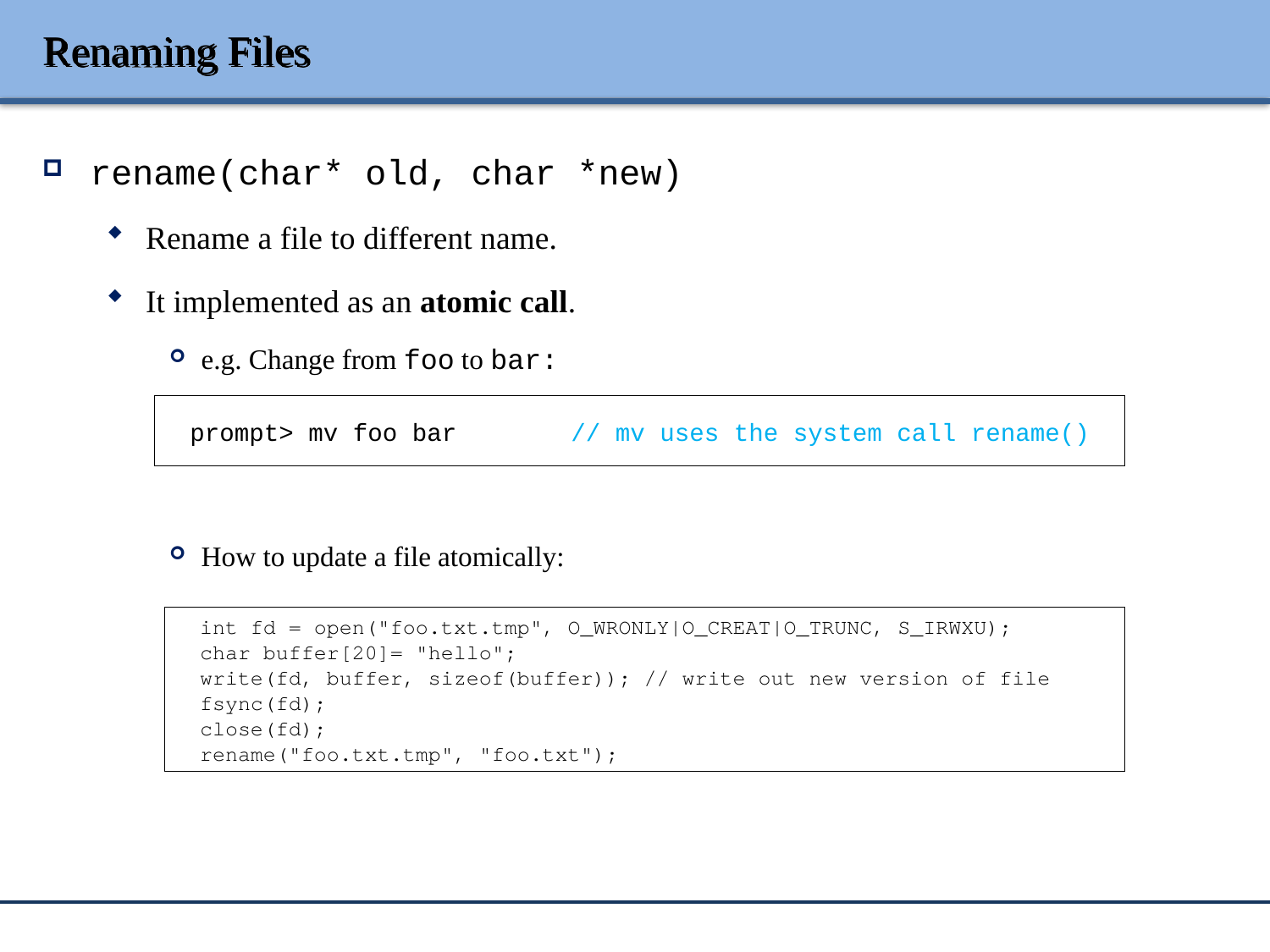

# Renaming Files
rename(char* old, char *new)
Rename a file to different name.
It implemented as an atomic call.
e.g. Change from foo to bar:

How to update a file atomically:

prompt> mv foo bar	// mv uses the system call rename()
int fd = open("foo.txt.tmp", O_WRONLY|O_CREAT|O_TRUNC, S_IRWXU);
char buffer[20]= "hello";
write(fd, buffer, sizeof(buffer)); // write out new version of file
fsync(fd);
close(fd);
rename("foo.txt.tmp", "foo.txt");